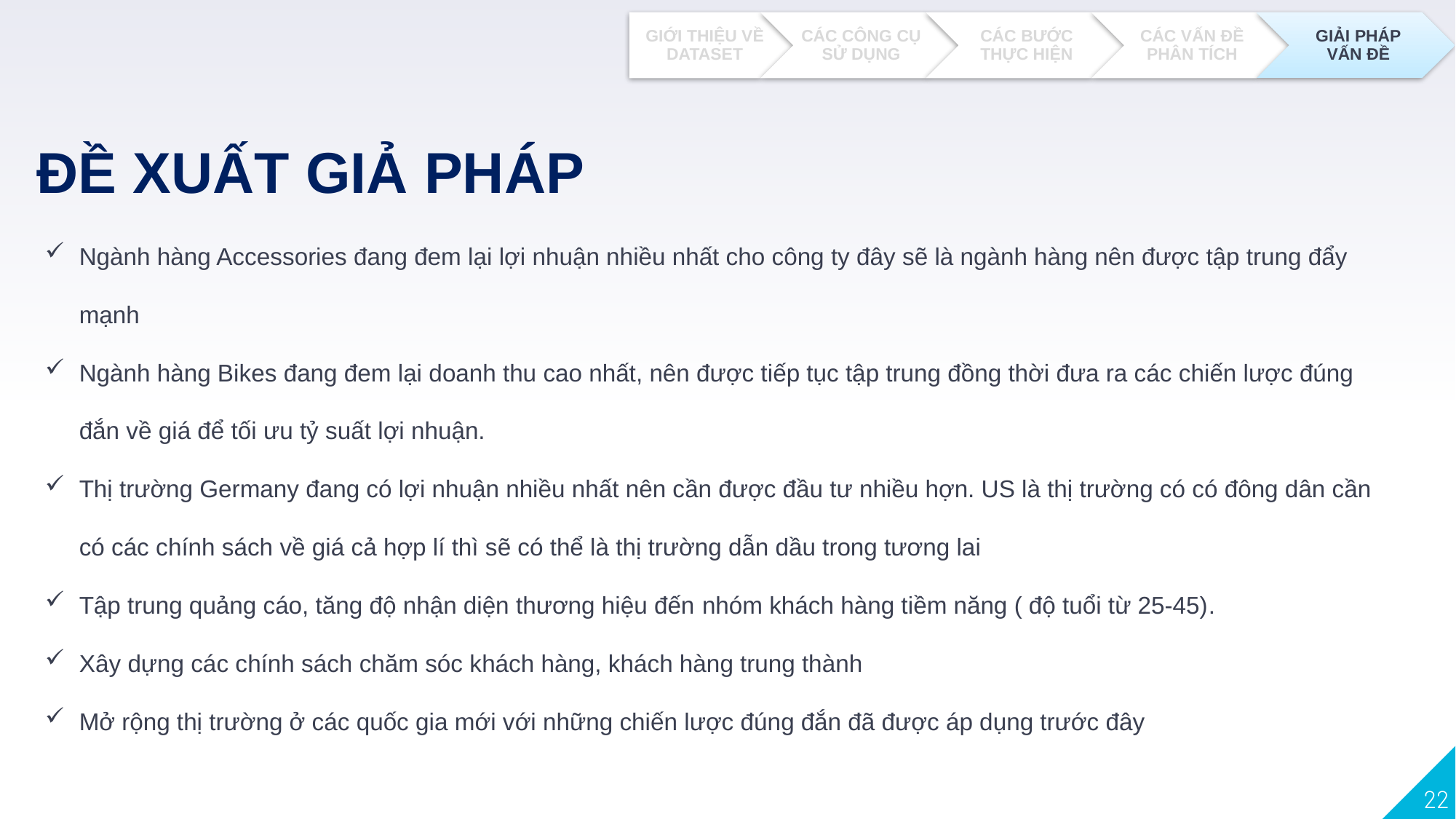

GIỚI THIỆU VỀ DATASET
CÁC CÔNG CỤ SỬ DỤNG
CÁC BƯỚC THỰC HIỆN
CÁC VẤN ĐỀ PHÂN TÍCH
GIẢI PHÁP VẤN ĐỀ
ĐỀ XUẤT GIẢ PHÁP
Ngành hàng Accessories đang đem lại lợi nhuận nhiều nhất cho công ty đây sẽ là ngành hàng nên được tập trung đẩy mạnh
Ngành hàng Bikes đang đem lại doanh thu cao nhất, nên được tiếp tục tập trung đồng thời đưa ra các chiến lược đúng đắn về giá để tối ưu tỷ suất lợi nhuận.
Thị trường Germany đang có lợi nhuận nhiều nhất nên cần được đầu tư nhiều hợn. US là thị trường có có đông dân cần có các chính sách về giá cả hợp lí thì sẽ có thể là thị trường dẫn dầu trong tương lai
Tập trung quảng cáo, tăng độ nhận diện thương hiệu đến nhóm khách hàng tiềm năng ( độ tuổi từ 25-45).
Xây dựng các chính sách chăm sóc khách hàng, khách hàng trung thành
Mở rộng thị trường ở các quốc gia mới với những chiến lược đúng đắn đã được áp dụng trước đây
22